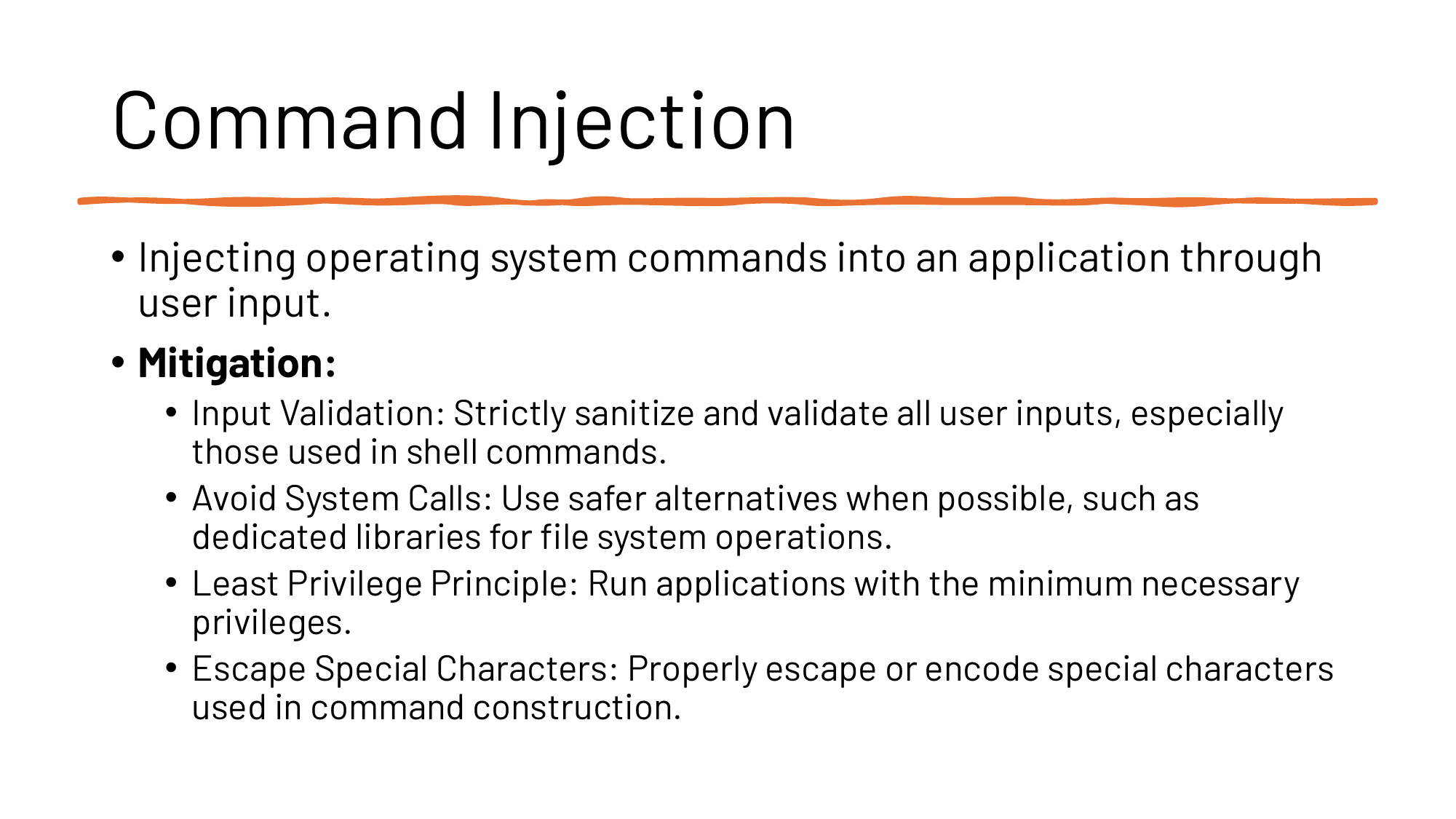

# Command Injection

Injecting operating system commands into an application through user input.
Mitigation:
Input Validation: Strictly sanitize and validate all user inputs, especially those used in shell commands.
Avoid System Calls: Use safer alternatives when possible, such as dedicated libraries for file system operations.
Least Privilege Principle: Run applications with the minimum necessary privileges.
Escape Special Characters: Properly escape or encode special characters used in command construction.